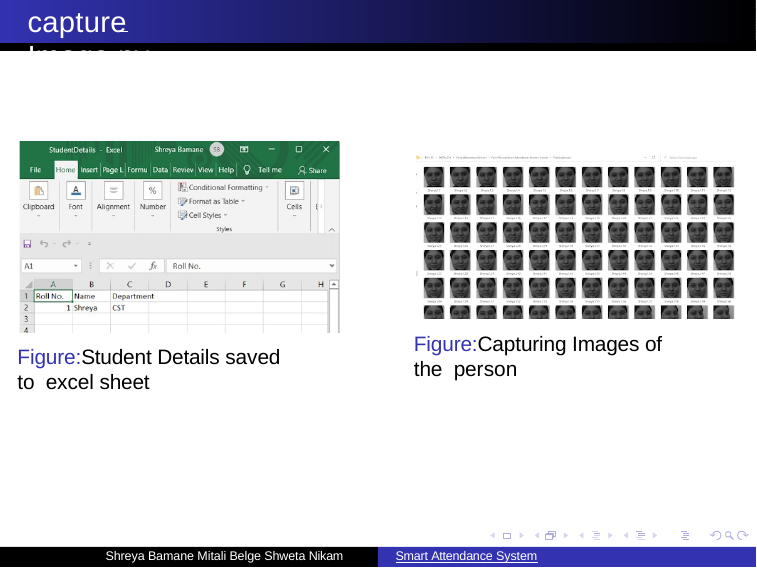

# capture Image.py

Figure:Capturing Images of the  person
Figure:Student Details saved to  excel sheet

Shreya Bamane Mitali Belge Shweta Nikam
Smart Attendance System